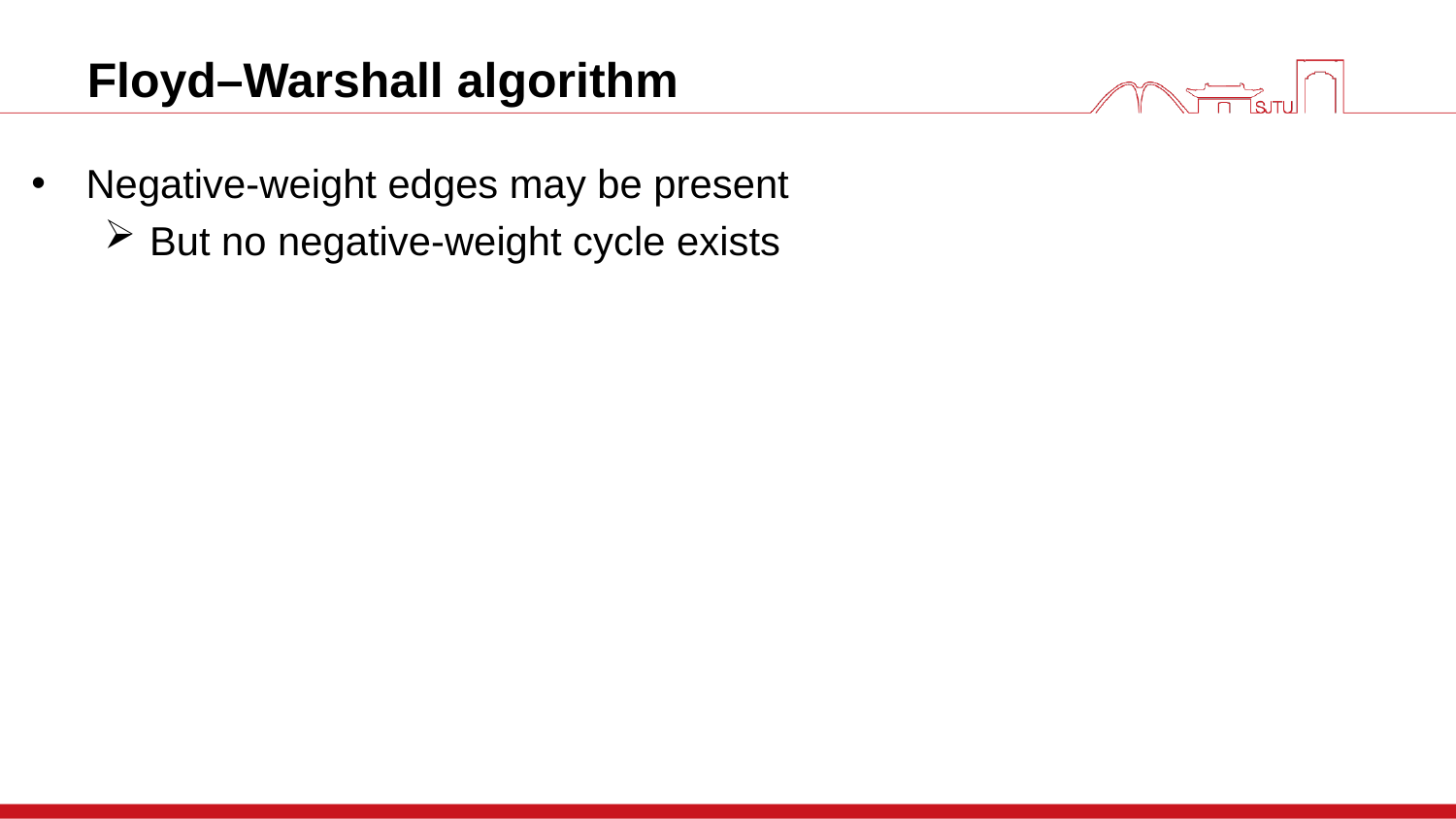

# Floyd–Warshall algorithm
Negative-weight edges may be present
But no negative-weight cycle exists